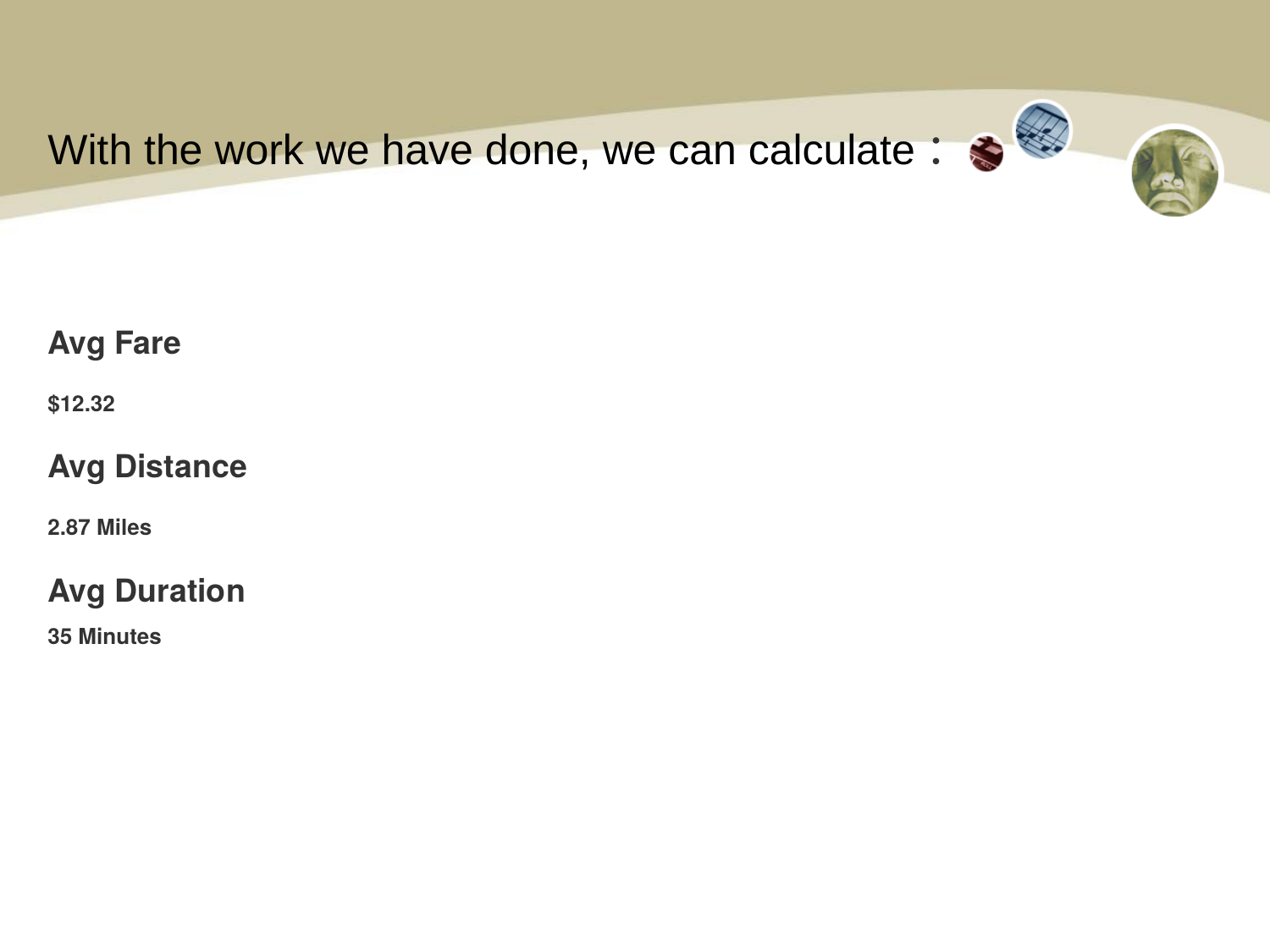

With the work we have done, we can calculate：

Avg Fare
$12.32
Avg Distance
2.87 Miles
Avg Duration
35 Minutes